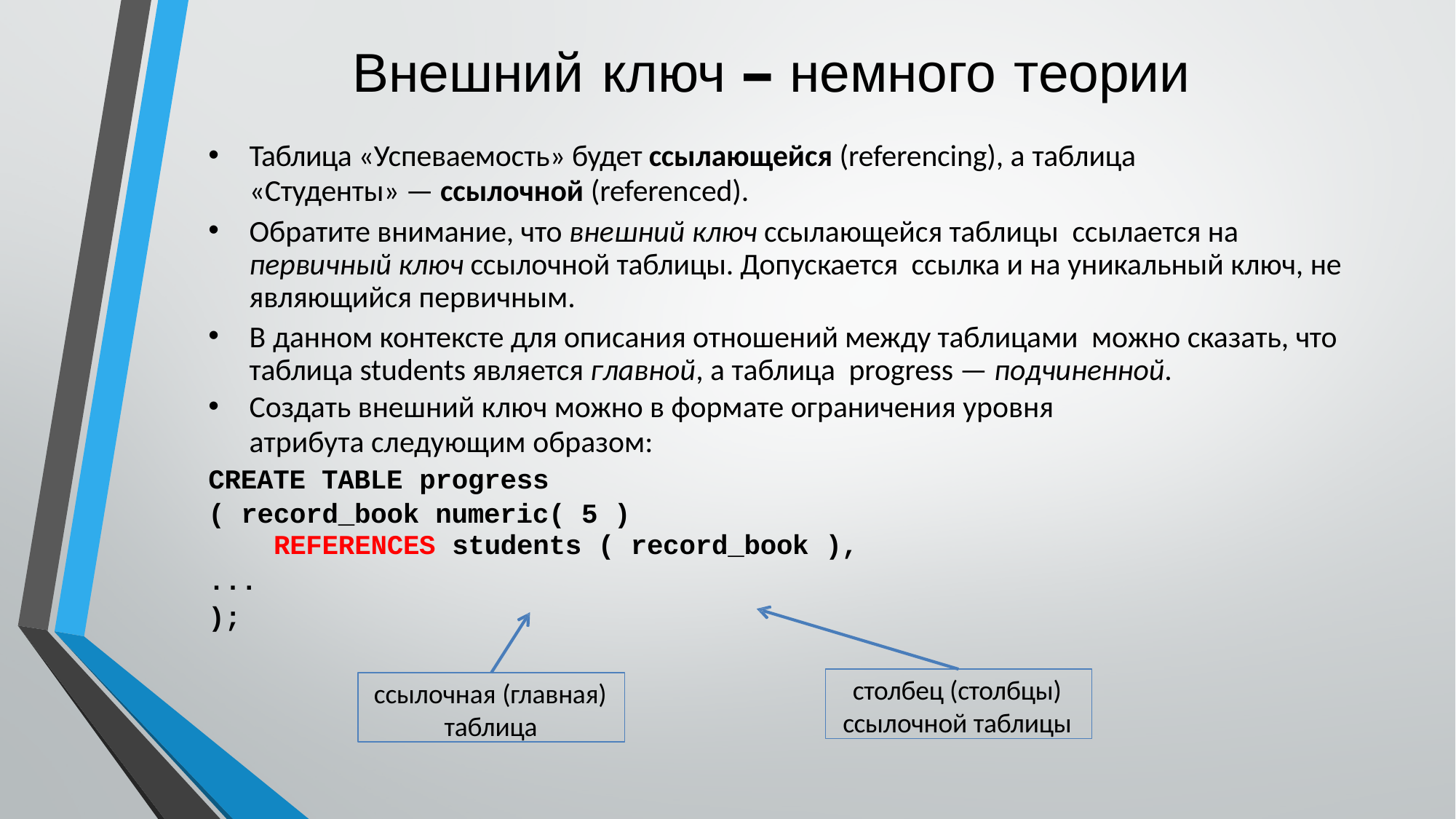

# Внешний ключ – немного теории
Таблица «Успеваемость» будет ссылающейся (referencing), а таблица
«Студенты» — ссылочной (referenced).
Обратите внимание, что внешний ключ ссылающейся таблицы  ссылается на первичный ключ ссылочной таблицы. Допускается  ссылка и на уникальный ключ, не являющийся первичным.
В данном контексте для описания отношений между таблицами  можно сказать, что таблица students является главной, а таблица  progress — подчиненной.
Создать внешний ключ можно в формате ограничения уровня
атрибута следующим образом:
CREATE TABLE progress
( record_book numeric( 5 )
REFERENCES students ( record_book ),
...
);

столбец (столбцы)  ссылочной таблицы
ссылочная (главная)  таблица